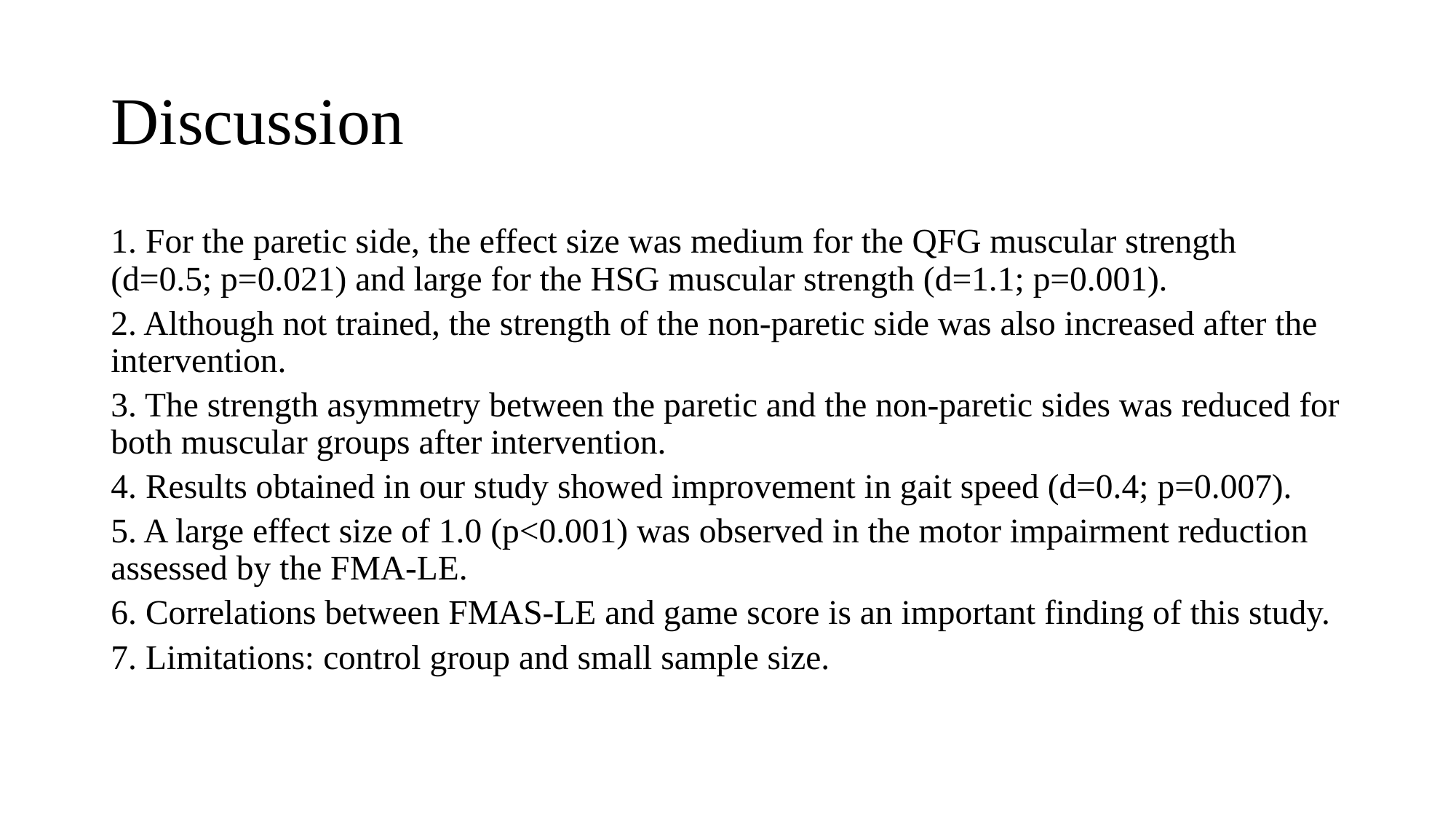

# Discussion
1. For the paretic side, the effect size was medium for the QFG muscular strength (d=0.5; p=0.021) and large for the HSG muscular strength (d=1.1; p=0.001).
2. Although not trained, the strength of the non-paretic side was also increased after the intervention.
3. The strength asymmetry between the paretic and the non-paretic sides was reduced for both muscular groups after intervention.
4. Results obtained in our study showed improvement in gait speed (d=0.4; p=0.007).
5. A large effect size of 1.0 (p<0.001) was observed in the motor impairment reduction assessed by the FMA-LE.
6. Correlations between FMAS-LE and game score is an important finding of this study.
7. Limitations: control group and small sample size.